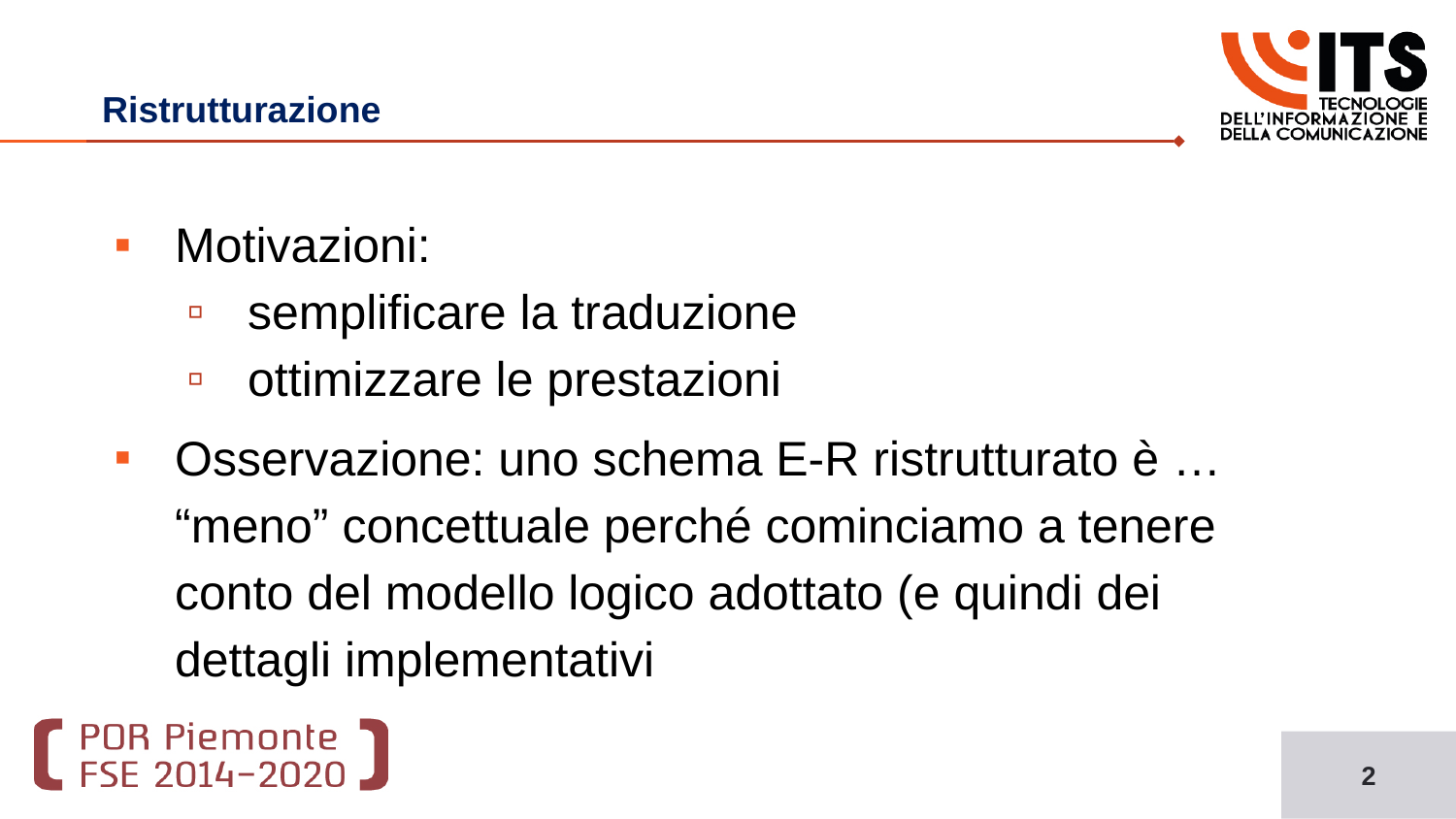

Basi di Dati
# Ristrutturazione
Motivazioni:
semplificare la traduzione
ottimizzare le prestazioni
Osservazione: uno schema E-R ristrutturato è … “meno” concettuale perché cominciamo a tenere conto del modello logico adottato (e quindi dei dettagli implementativi
2